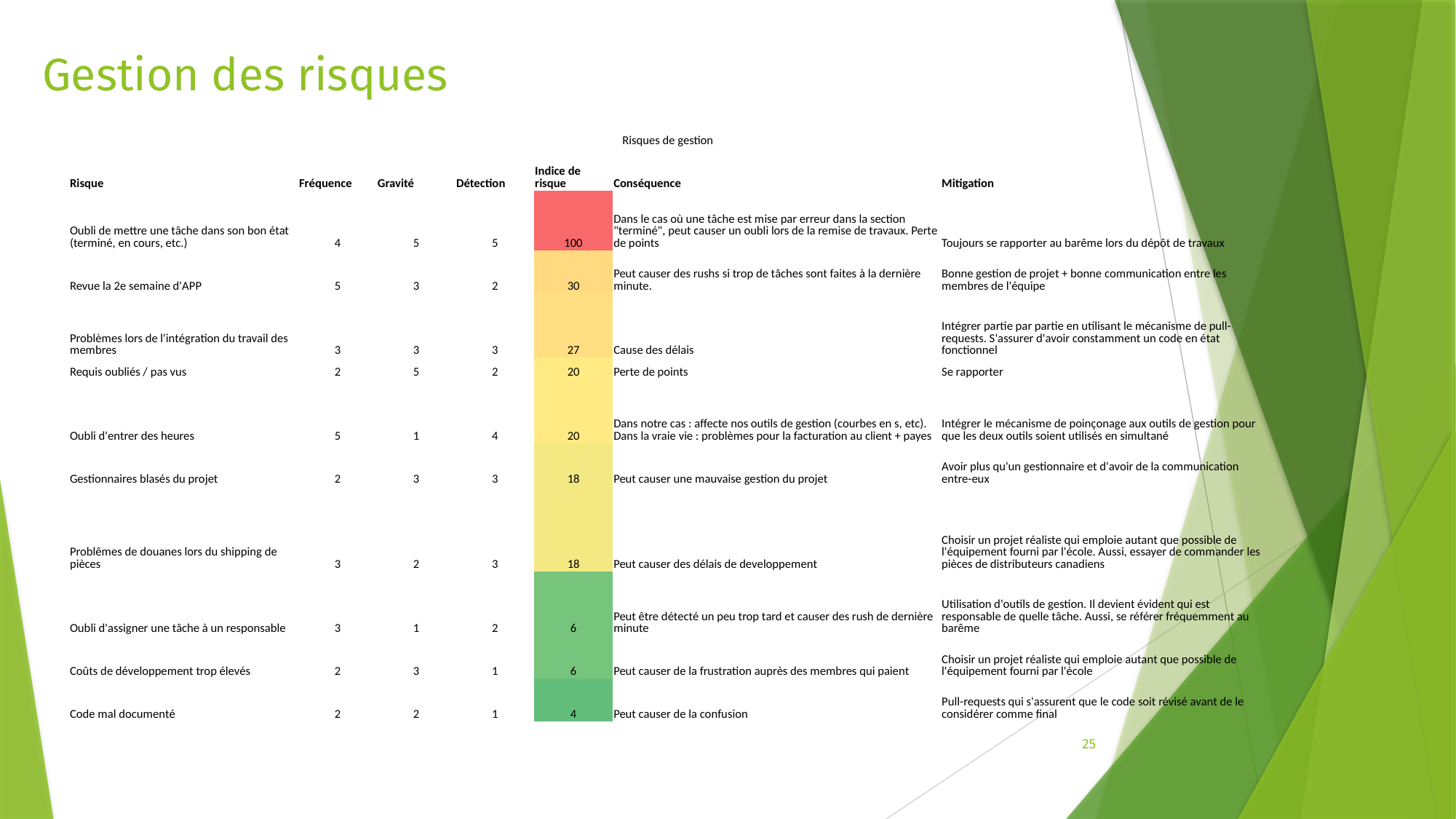

# Gestion des risques
| Risques de gestion |  |  |  |  |  |  |
| --- | --- | --- | --- | --- | --- | --- |
| Risque | Fréquence | Gravité | Détection | Indice de risque | Conséquence | Mitigation |
| Oubli de mettre une tâche dans son bon état (terminé, en cours, etc.) | 4 | 5 | 5 | 100 | Dans le cas où une tâche est mise par erreur dans la section "terminé", peut causer un oubli lors de la remise de travaux. Perte de points | Toujours se rapporter au barême lors du dépôt de travaux |
| Revue la 2e semaine d'APP | 5 | 3 | 2 | 30 | Peut causer des rushs si trop de tâches sont faites à la dernière minute. | Bonne gestion de projet + bonne communication entre les membres de l'équipe |
| Problèmes lors de l'intégration du travail des membres | 3 | 3 | 3 | 27 | Cause des délais | Intégrer partie par partie en utilisant le mécanisme de pull-requests. S'assurer d'avoir constamment un code en état fonctionnel |
| Requis oubliés / pas vus | 2 | 5 | 2 | 20 | Perte de points | Se rapporter |
| Oubli d'entrer des heures | 5 | 1 | 4 | 20 | Dans notre cas : affecte nos outils de gestion (courbes en s, etc). Dans la vraie vie : problèmes pour la facturation au client + payes | Intégrer le mécanisme de poinçonage aux outils de gestion pour que les deux outils soient utilisés en simultané |
| Gestionnaires blasés du projet | 2 | 3 | 3 | 18 | Peut causer une mauvaise gestion du projet | Avoir plus qu'un gestionnaire et d'avoir de la communication entre-eux |
| Problêmes de douanes lors du shipping de pièces | 3 | 2 | 3 | 18 | Peut causer des délais de developpement | Choisir un projet réaliste qui emploie autant que possible de l'équipement fourni par l'école. Aussi, essayer de commander les pièces de distributeurs canadiens |
| Oubli d'assigner une tâche à un responsable | 3 | 1 | 2 | 6 | Peut être détecté un peu trop tard et causer des rush de dernière minute | Utilisation d'outils de gestion. Il devient évident qui est responsable de quelle tâche. Aussi, se référer fréquemment au barême |
| Coûts de développement trop élevés | 2 | 3 | 1 | 6 | Peut causer de la frustration auprès des membres qui paient | Choisir un projet réaliste qui emploie autant que possible de l'équipement fourni par l'école |
| Code mal documenté | 2 | 2 | 1 | 4 | Peut causer de la confusion | Pull-requests qui s'assurent que le code soit révisé avant de le considérer comme final |
25